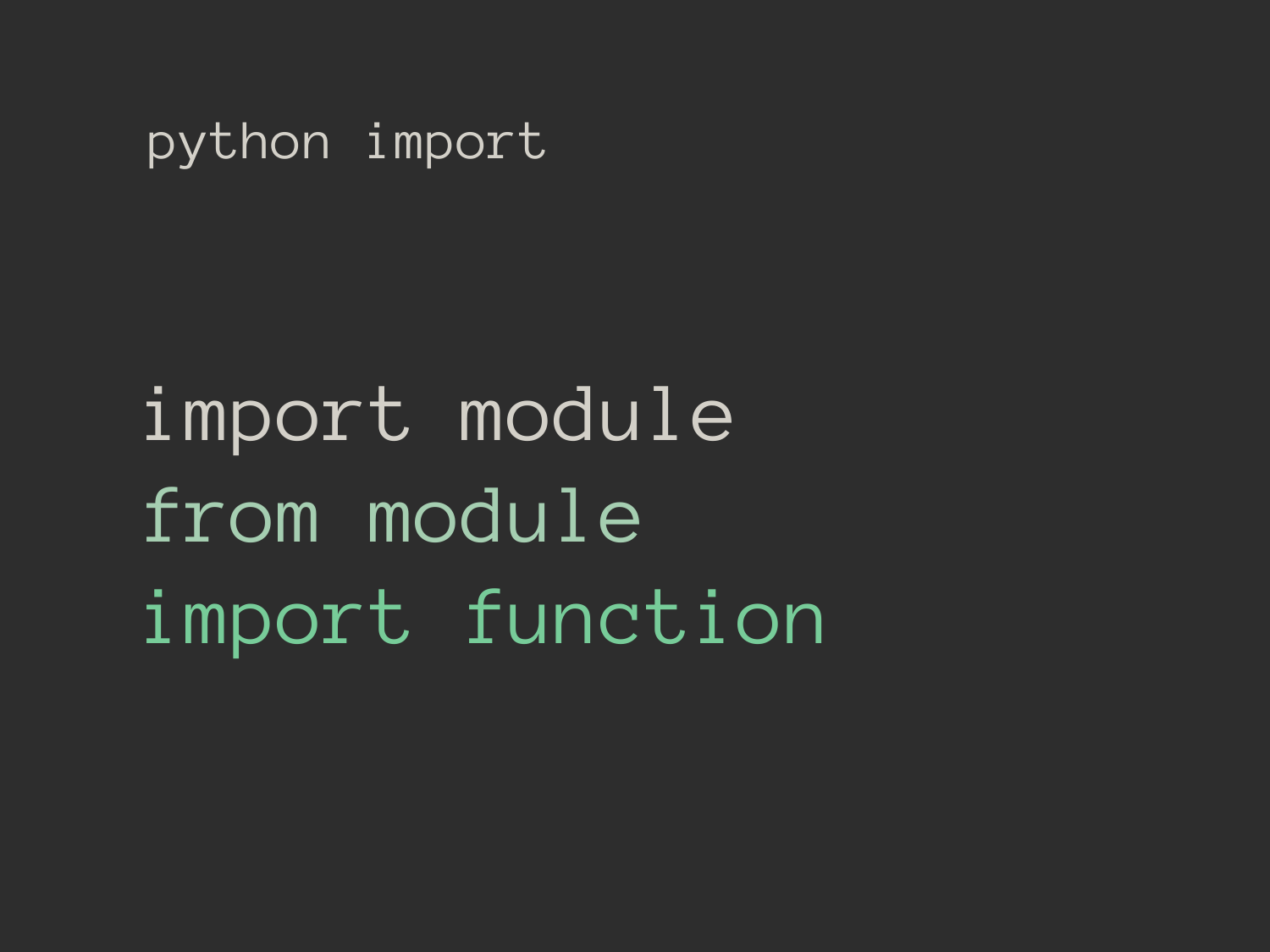

python import
import module
from module
import function